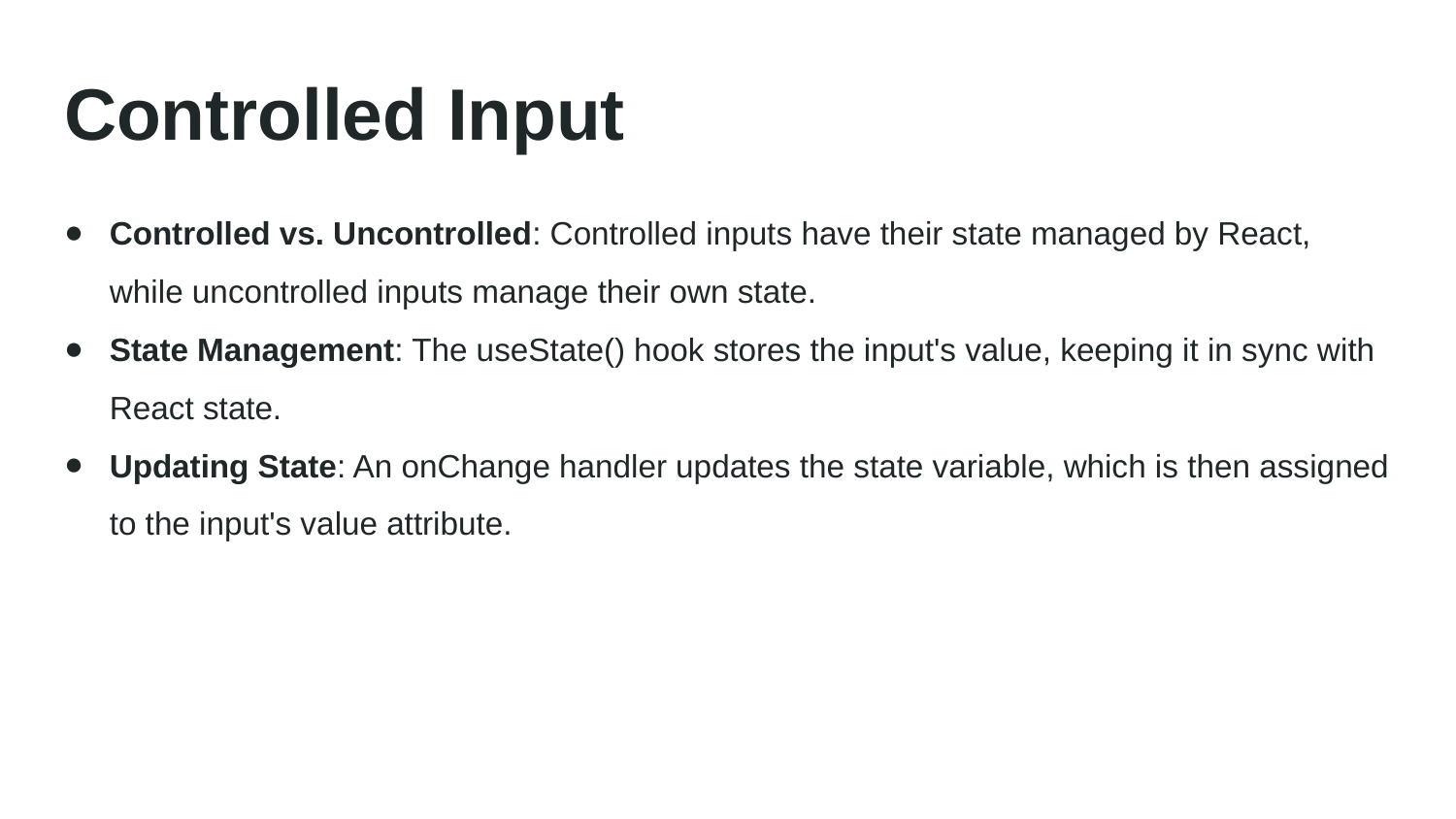

# Controlled Input
Controlled vs. Uncontrolled: Controlled inputs have their state managed by React, while uncontrolled inputs manage their own state.
State Management: The useState() hook stores the input's value, keeping it in sync with React state.
Updating State: An onChange handler updates the state variable, which is then assigned to the input's value attribute.